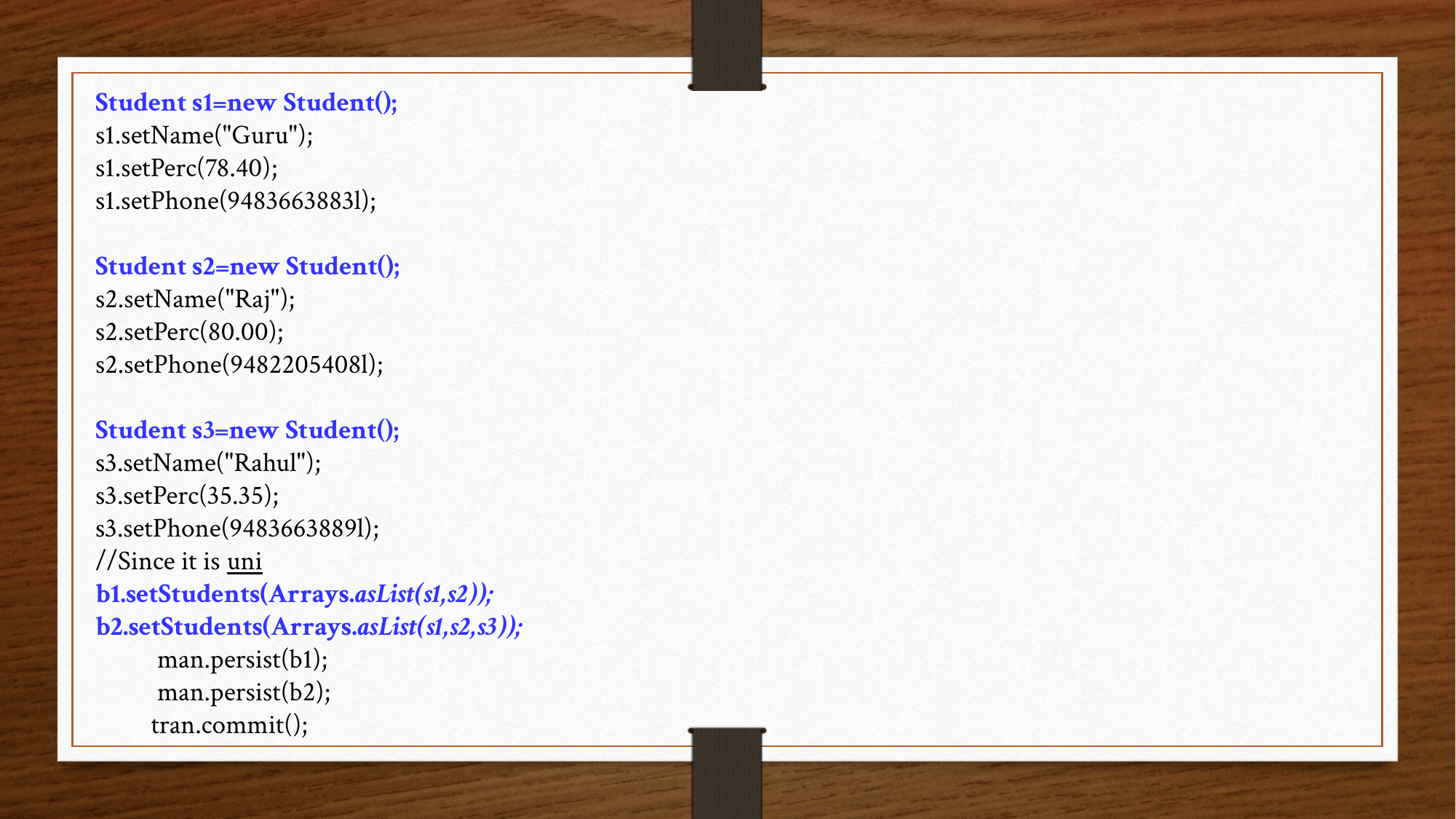

Student s1=new Student();
s1.setName("Guru");
s1.setPerc(78.40);
s1.setPhone(9483663883l);

Student s2=new Student();
s2.setName("Raj");
s2.setPerc(80.00);
s2.setPhone(9482205408l);

Student s3=new Student();
s3.setName("Rahul");
s3.setPerc(35.35);
s3.setPhone(9483663889l);
//Since it is uni
b1.setStudents(Arrays.asList(s1,s2));
b2.setStudents(Arrays.asList(s1,s2,s3));
          man.persist(b1);
          man.persist(b2);
         tran.commit();